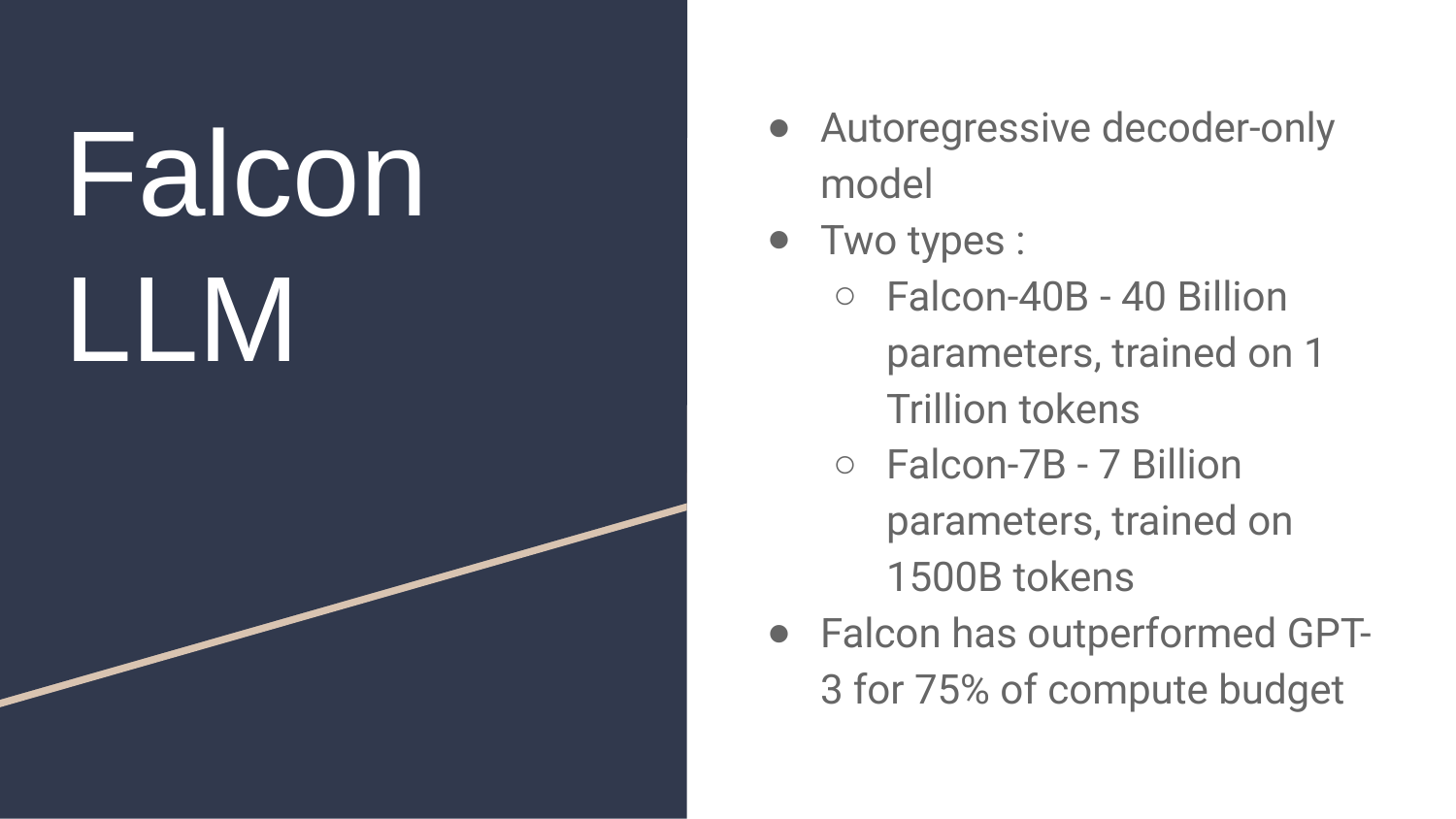

# Falcon
LLM
Autoregressive decoder-only model
Two types :
Falcon-40B - 40 Billion parameters, trained on 1 Trillion tokens
Falcon-7B - 7 Billion parameters, trained on 1500B tokens
Falcon has outperformed GPT-3 for 75% of compute budget